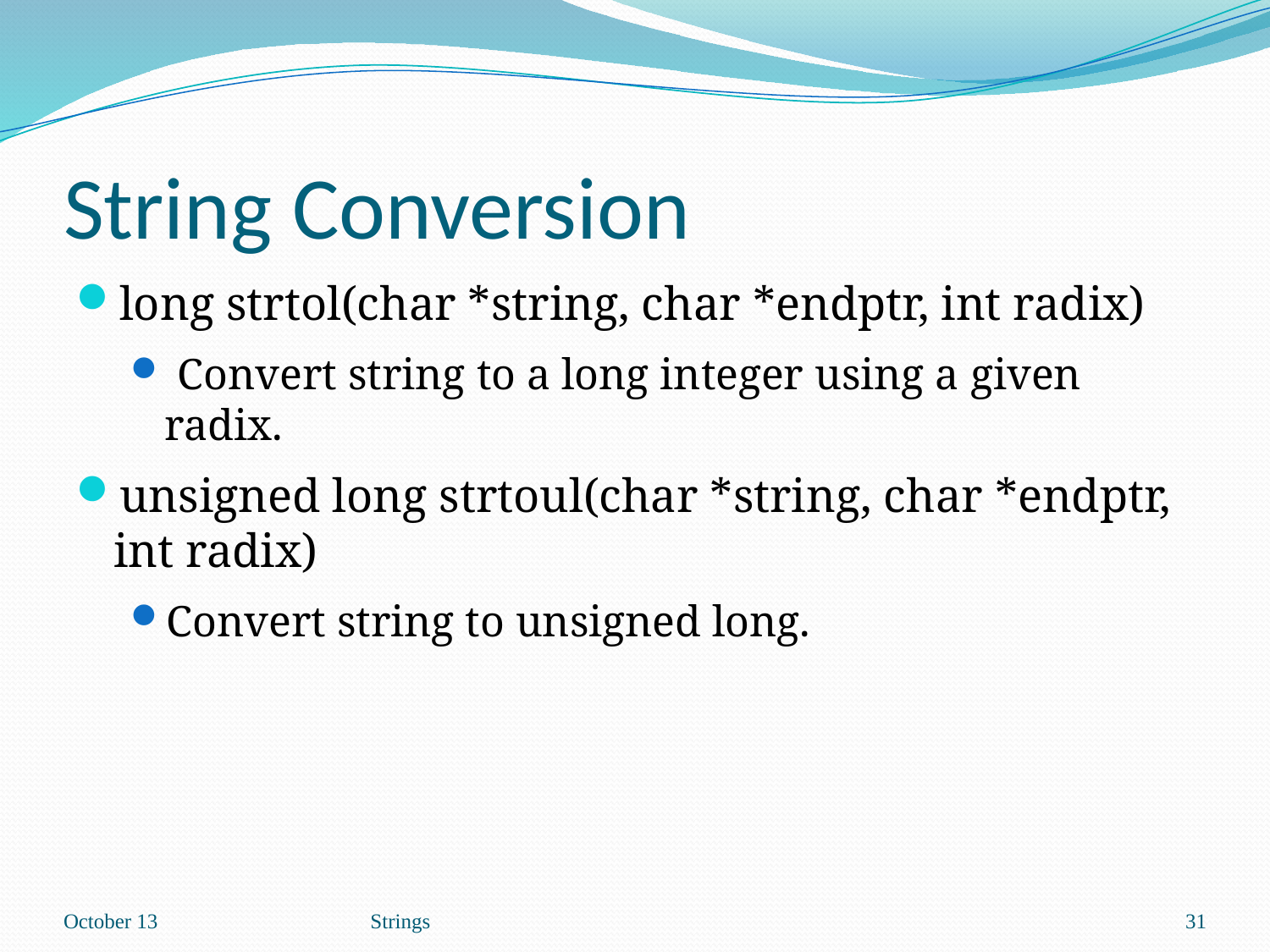

# String Conversion
long strtol(char *string, char *endptr, int radix)
 Convert string to a long integer using a given radix.
unsigned long strtoul(char *string, char *endptr, int radix)
Convert string to unsigned long.
October 13
Strings
31